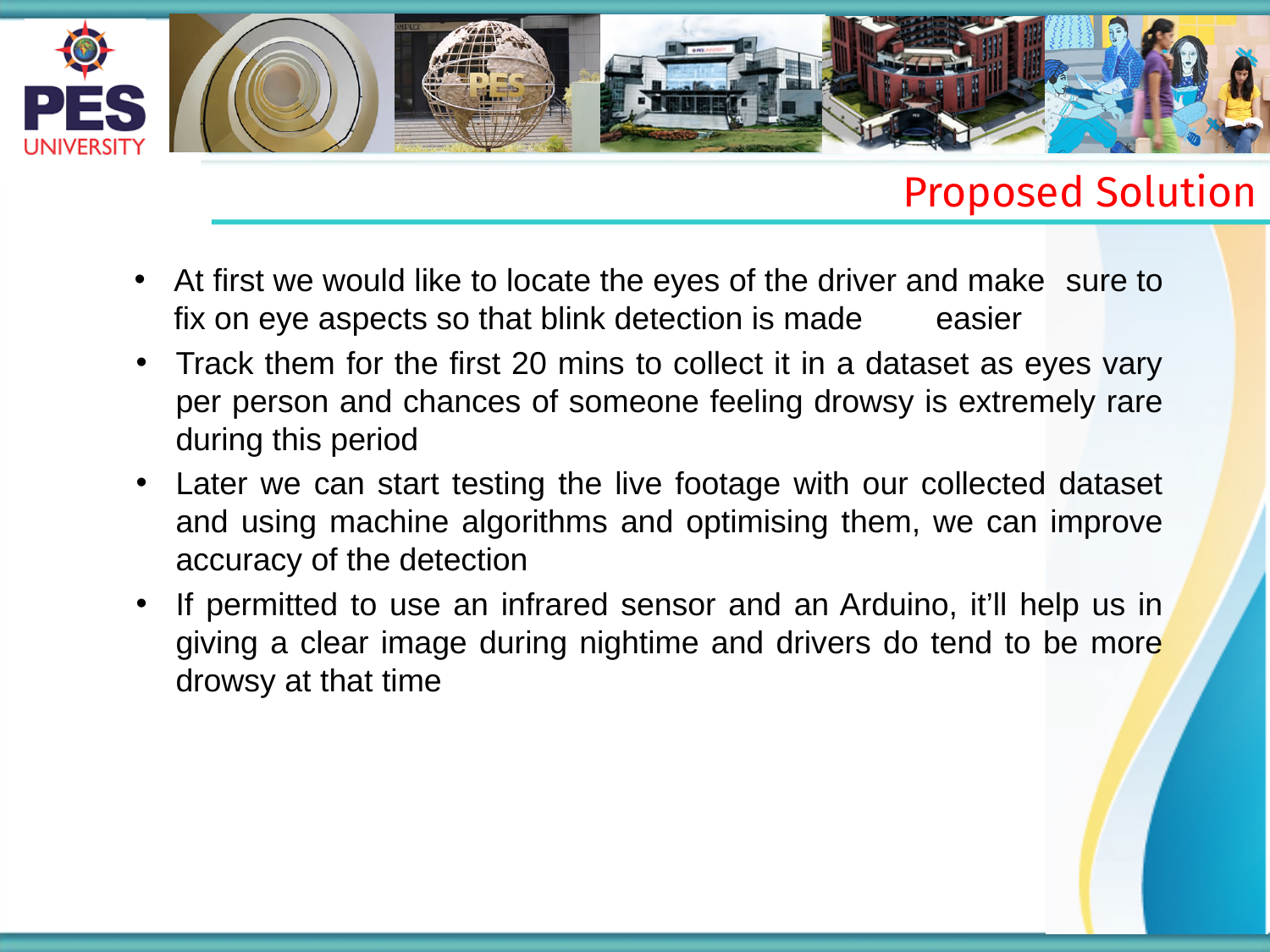

Proposed Solution

At first we would like to locate the eyes of the driver and make 	sure to fix on eye aspects so that blink detection is made 	easier
Track them for the first 20 mins to collect it in a dataset as eyes vary per person and chances of someone feeling drowsy is extremely rare during this period
Later we can start testing the live footage with our collected dataset and using machine algorithms and optimising them, we can improve accuracy of the detection
If permitted to use an infrared sensor and an Arduino, it’ll help us in giving a clear image during nightime and drivers do tend to be more drowsy at that time